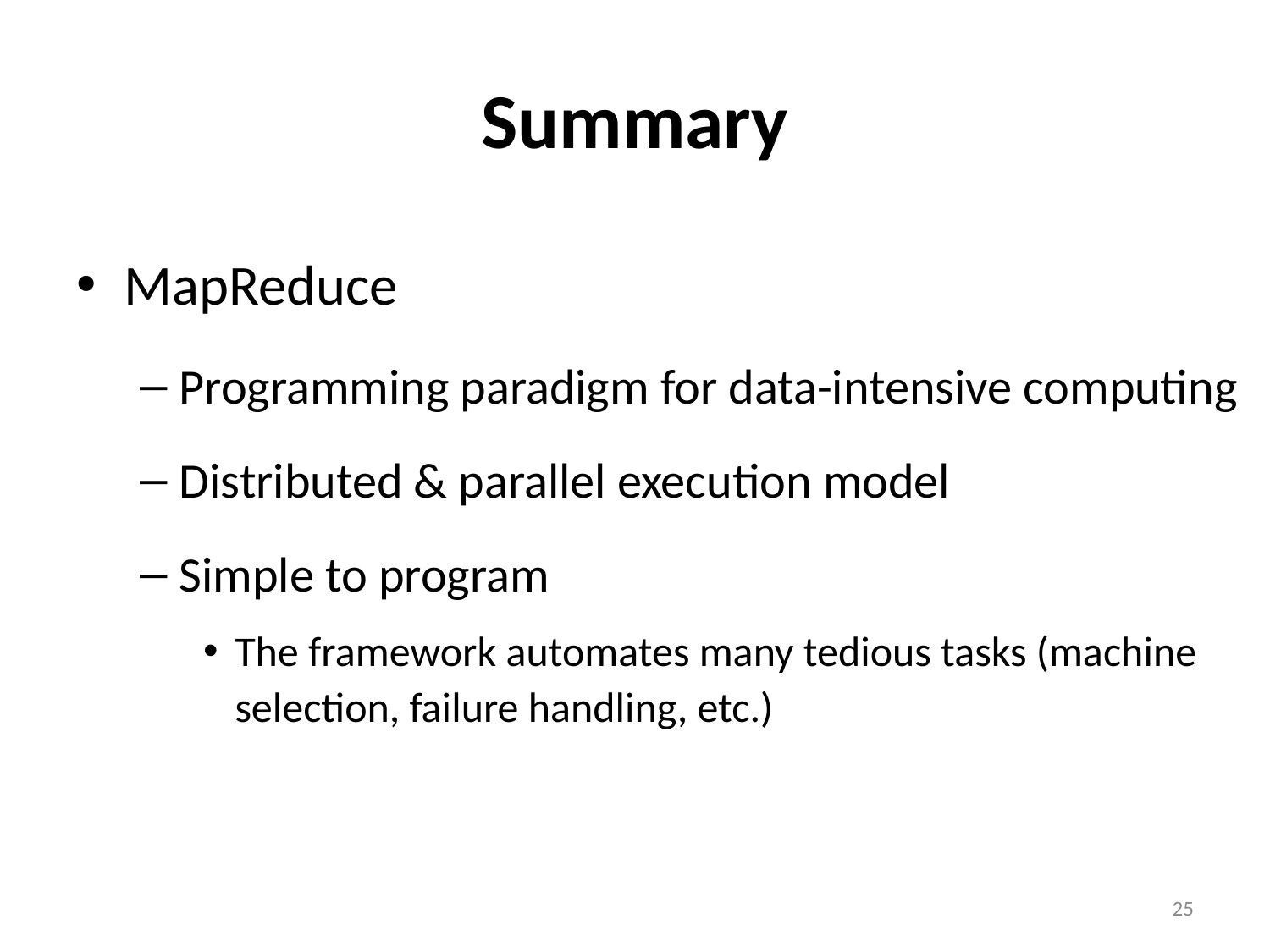

# Summary
MapReduce
Programming paradigm for data-intensive computing
Distributed & parallel execution model
Simple to program
The framework automates many tedious tasks (machine selection, failure handling, etc.)
25